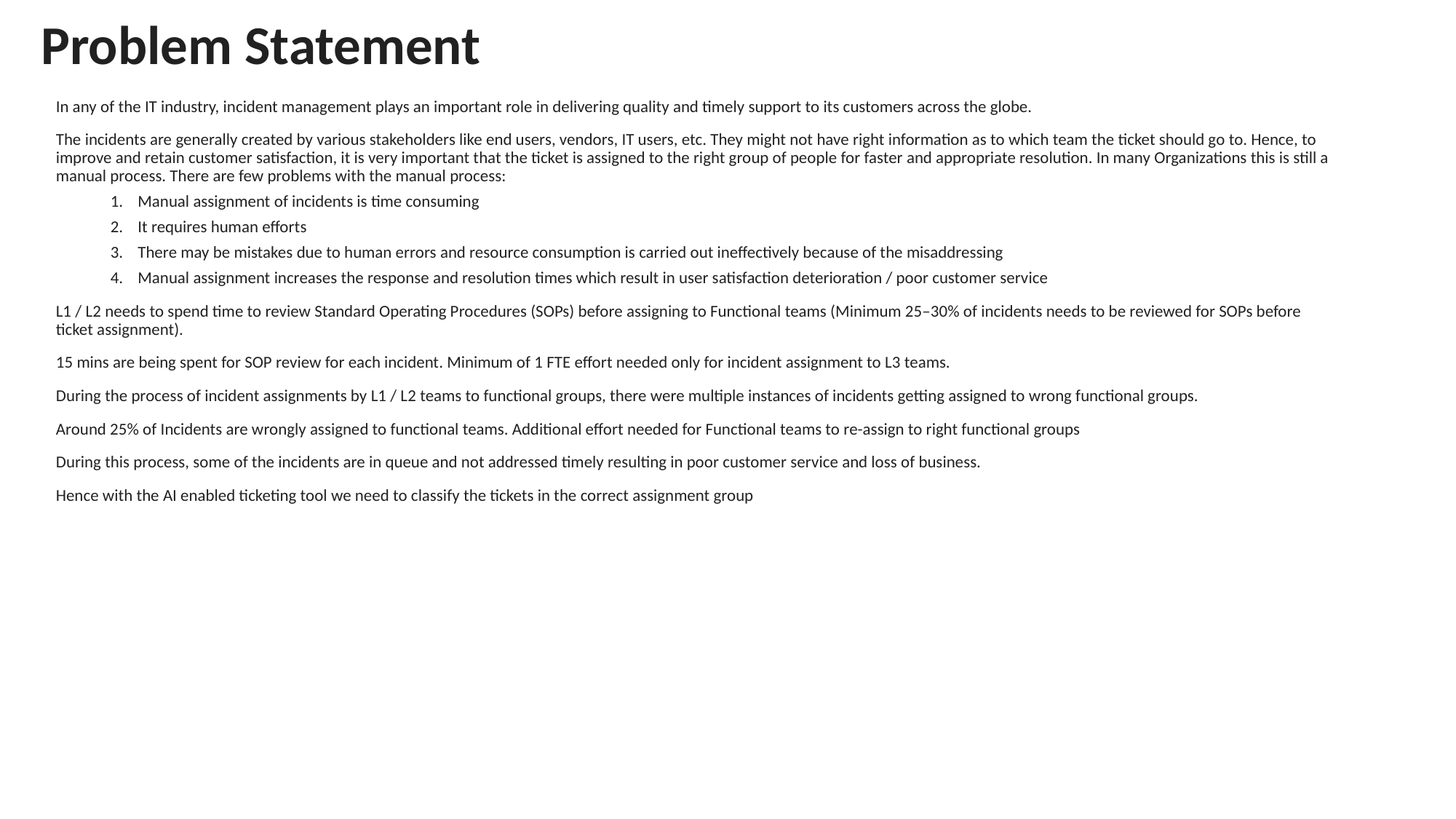

# Problem Statement
In any of the IT industry, incident management plays an important role in delivering quality and timely support to its customers across the globe.
The incidents are generally created by various stakeholders like end users, vendors, IT users, etc. They might not have right information as to which team the ticket should go to. Hence, to improve and retain customer satisfaction, it is very important that the ticket is assigned to the right group of people for faster and appropriate resolution. In many Organizations this is still a manual process. There are few problems with the manual process:
Manual assignment of incidents is time consuming
It requires human efforts
There may be mistakes due to human errors and resource consumption is carried out ineffectively because of the misaddressing
Manual assignment increases the response and resolution times which result in user satisfaction deterioration / poor customer service
L1 / L2 needs to spend time to review Standard Operating Procedures (SOPs) before assigning to Functional teams (Minimum 25–30% of incidents needs to be reviewed for SOPs before ticket assignment).
15 mins are being spent for SOP review for each incident. Minimum of 1 FTE effort needed only for incident assignment to L3 teams.
During the process of incident assignments by L1 / L2 teams to functional groups, there were multiple instances of incidents getting assigned to wrong functional groups.
Around 25% of Incidents are wrongly assigned to functional teams. Additional effort needed for Functional teams to re-assign to right functional groups
During this process, some of the incidents are in queue and not addressed timely resulting in poor customer service and loss of business.
Hence with the AI enabled ticketing tool we need to classify the tickets in the correct assignment group